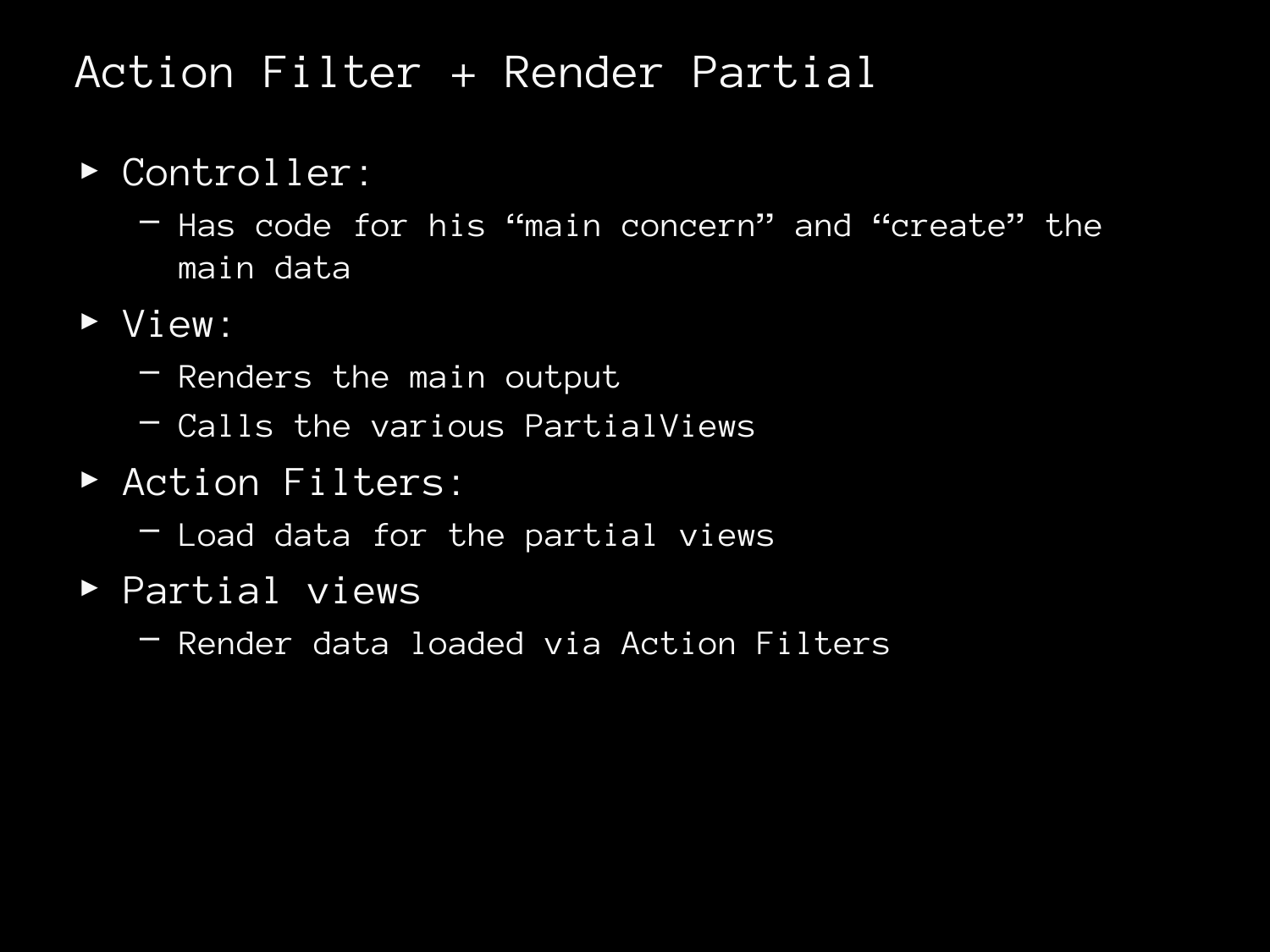

# Action Filter + Render Partial
Controller:
Has code for his “main concern” and “create” the main data
View:
Renders the main output
Calls the various PartialViews
Action Filters:
Load data for the partial views
Partial views
Render data loaded via Action Filters